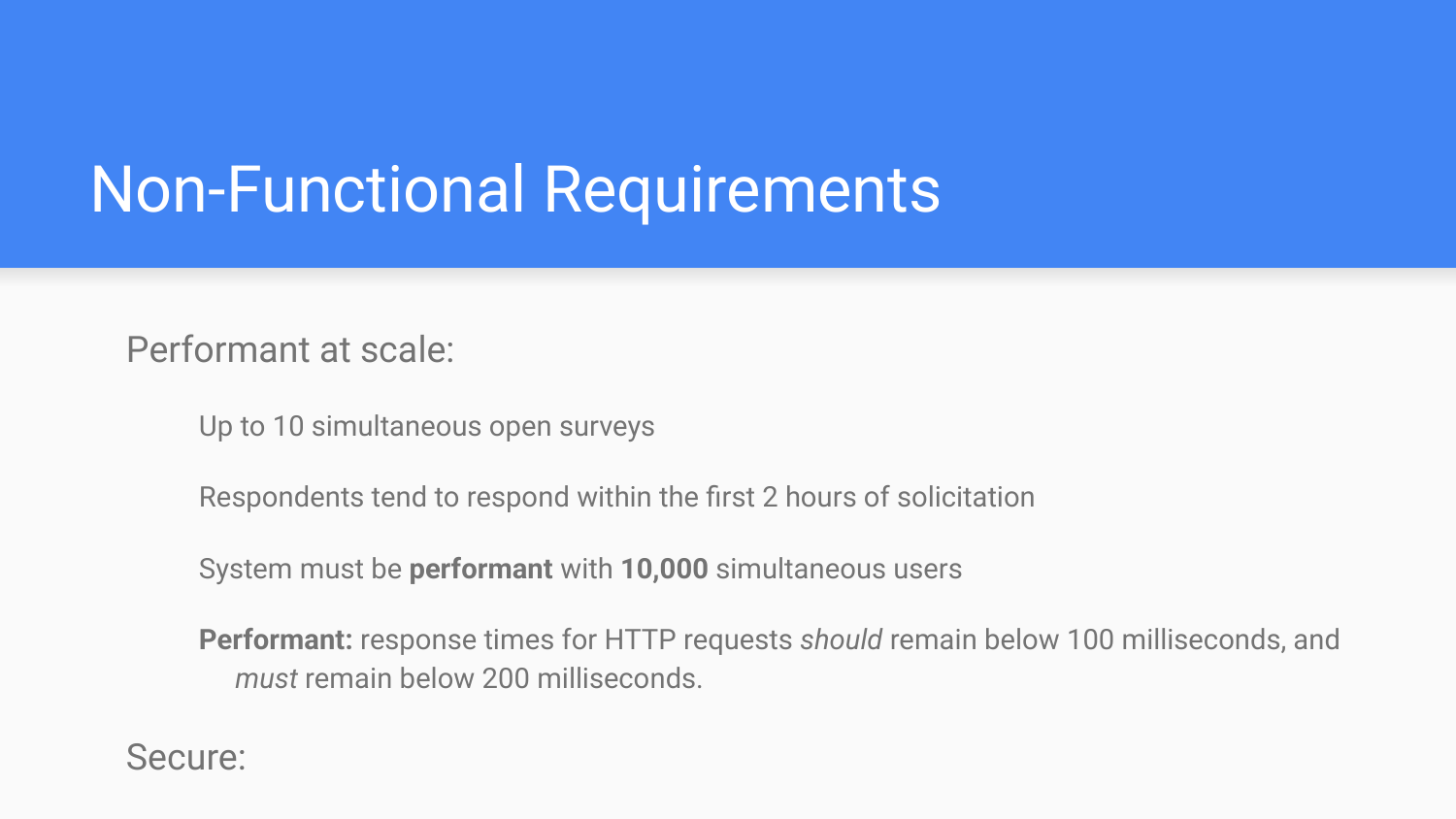

# Non-Functional Requirements
Performant at scale:
Up to 10 simultaneous open surveys
Respondents tend to respond within the first 2 hours of solicitation
System must be performant with 10,000 simultaneous users
Performant: response times for HTTP requests should remain below 100 milliseconds, and must remain below 200 milliseconds.
Secure:
Purpose of project is to keep data in the custody of XYZ Corp
SEI CERT’s Top 10 Secure Coding Practices will be taken into account during code reviews